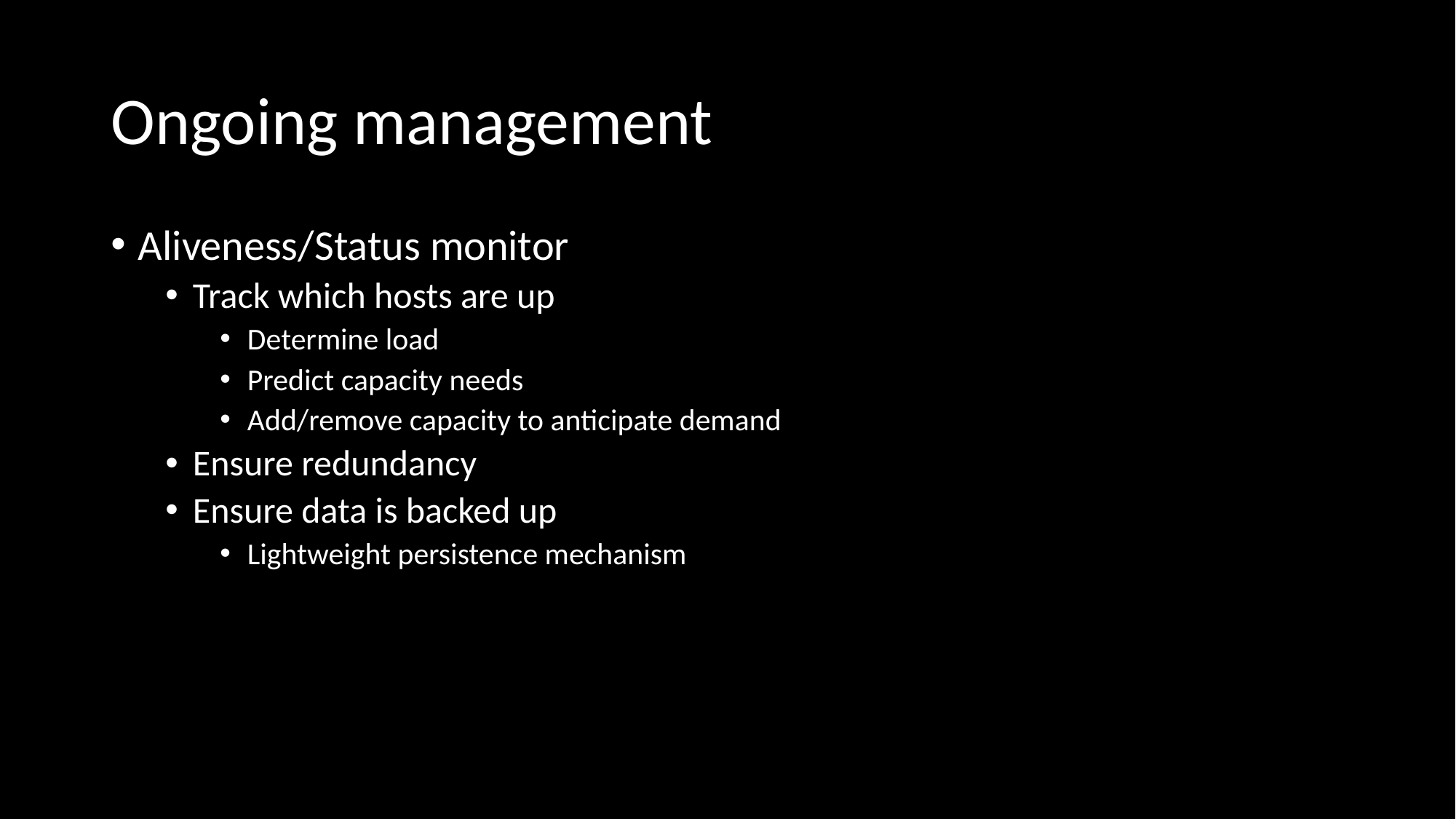

# Ongoing management
Aliveness/Status monitor
Track which hosts are up
Determine load
Predict capacity needs
Add/remove capacity to anticipate demand
Ensure redundancy
Ensure data is backed up
Lightweight persistence mechanism